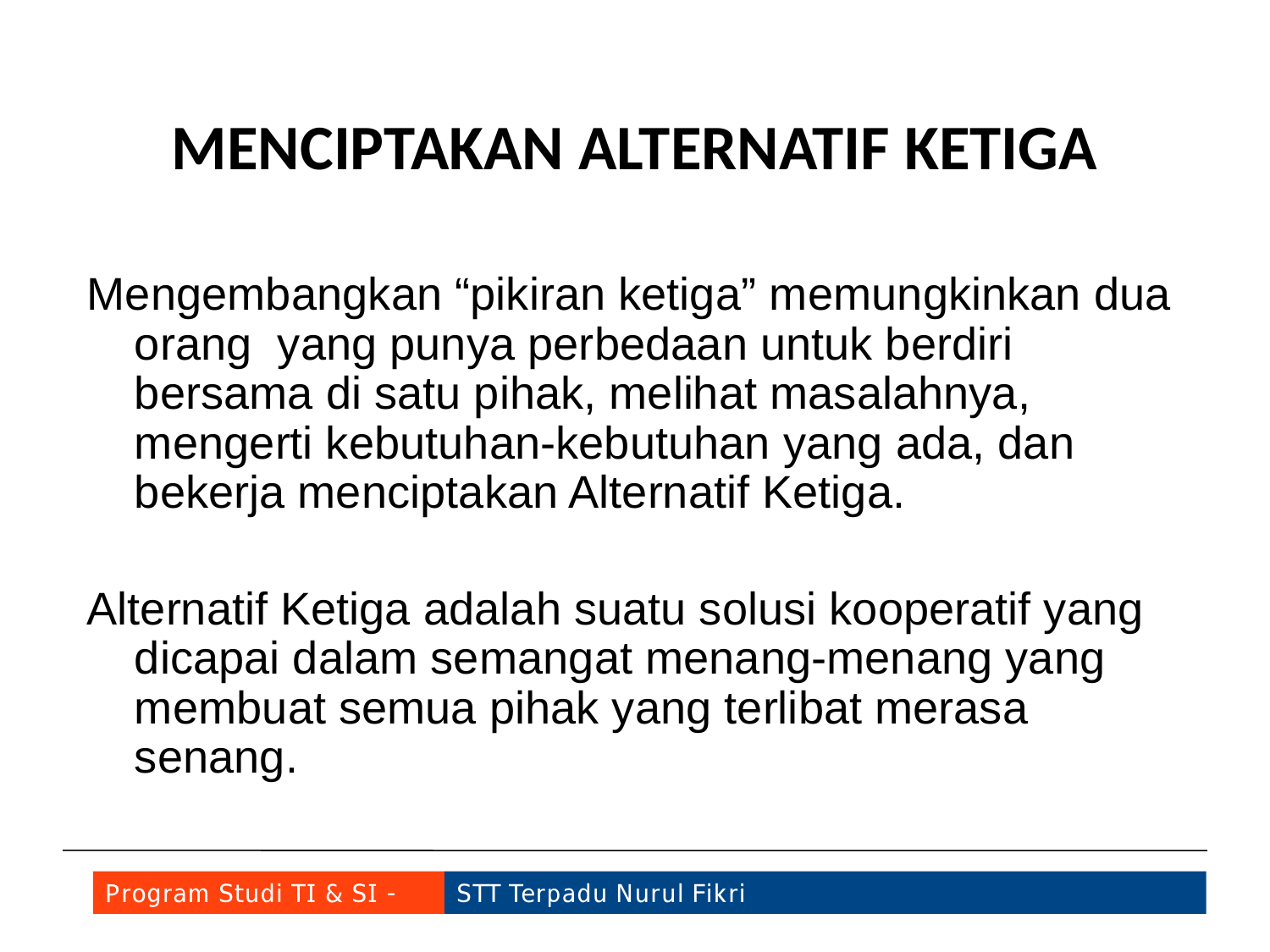

# MENCIPTAKAN ALTERNATIF KETIGA
Mengembangkan “pikiran ketiga” memungkinkan dua orang  yang punya perbedaan untuk berdiri bersama di satu pihak, melihat masalahnya, mengerti kebutuhan-kebutuhan yang ada, dan bekerja menciptakan Alternatif Ketiga.

Alternatif Ketiga adalah suatu solusi kooperatif yang dicapai dalam semangat menang-menang yang membuat semua pihak yang terlibat merasa senang.